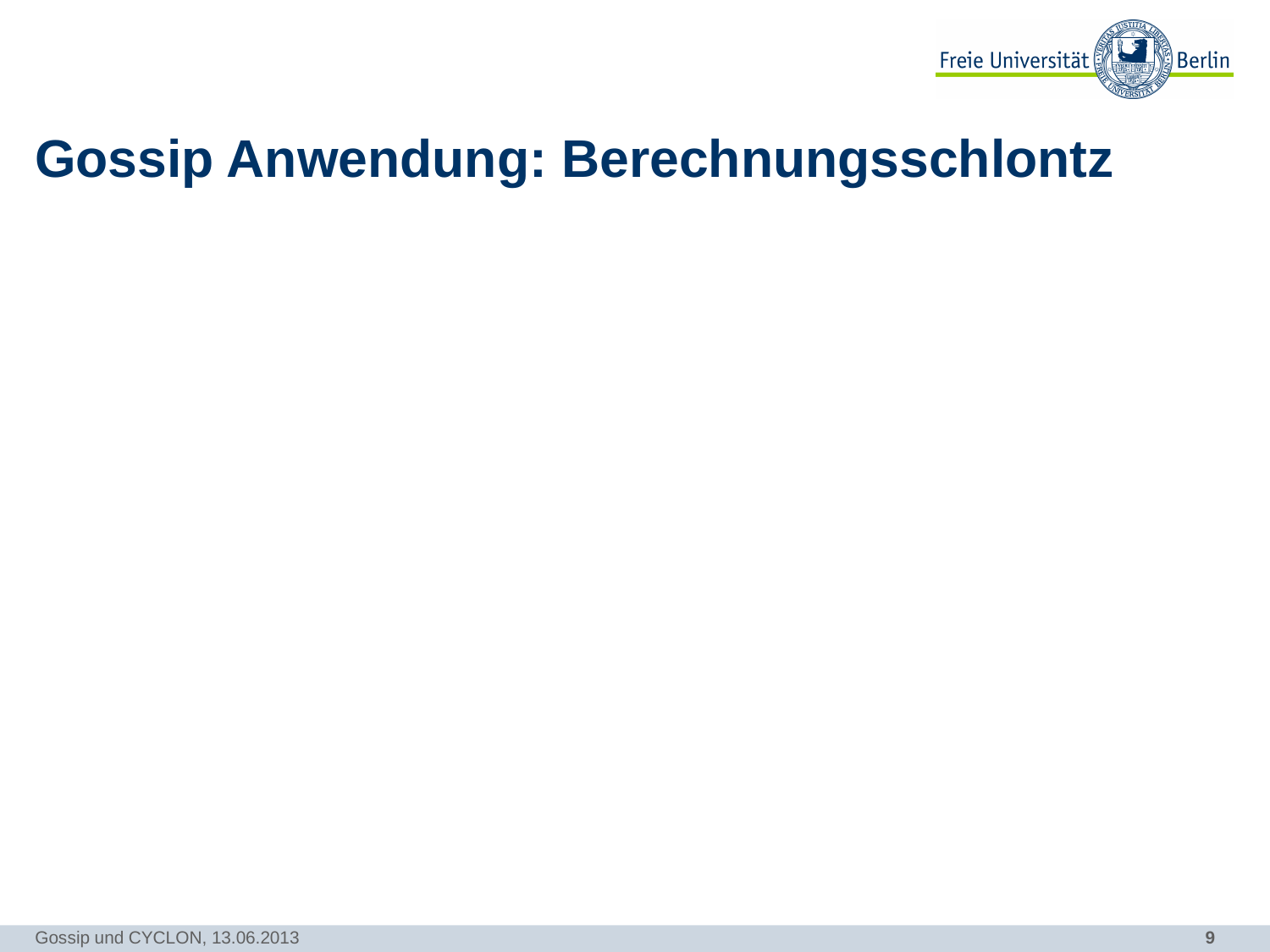

# Gossip Anwendung: Berechnungsschlontz

Gossip und CYCLON, 13.06.2013